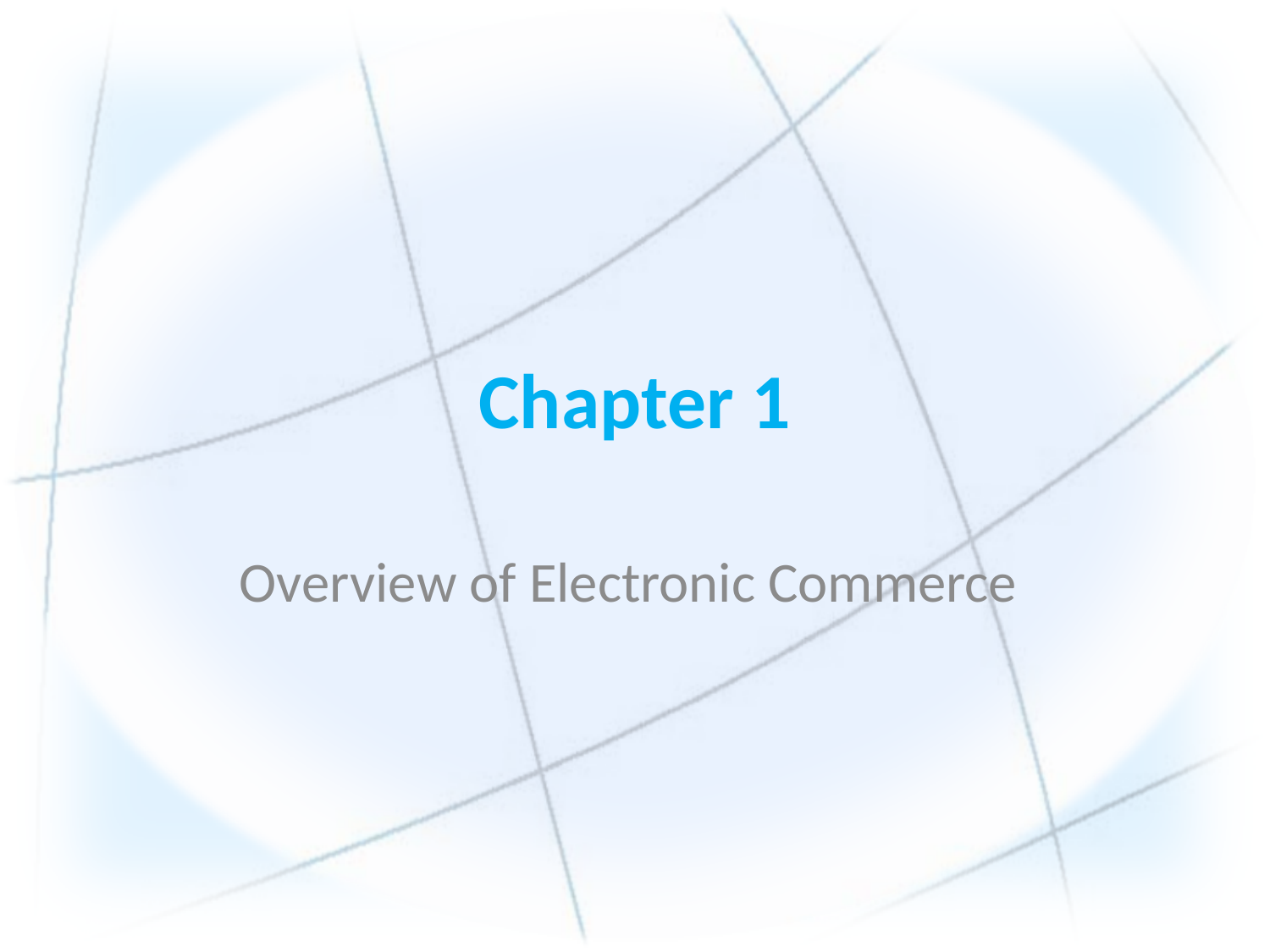

# Chapter 1
Overview of Electronic Commerce